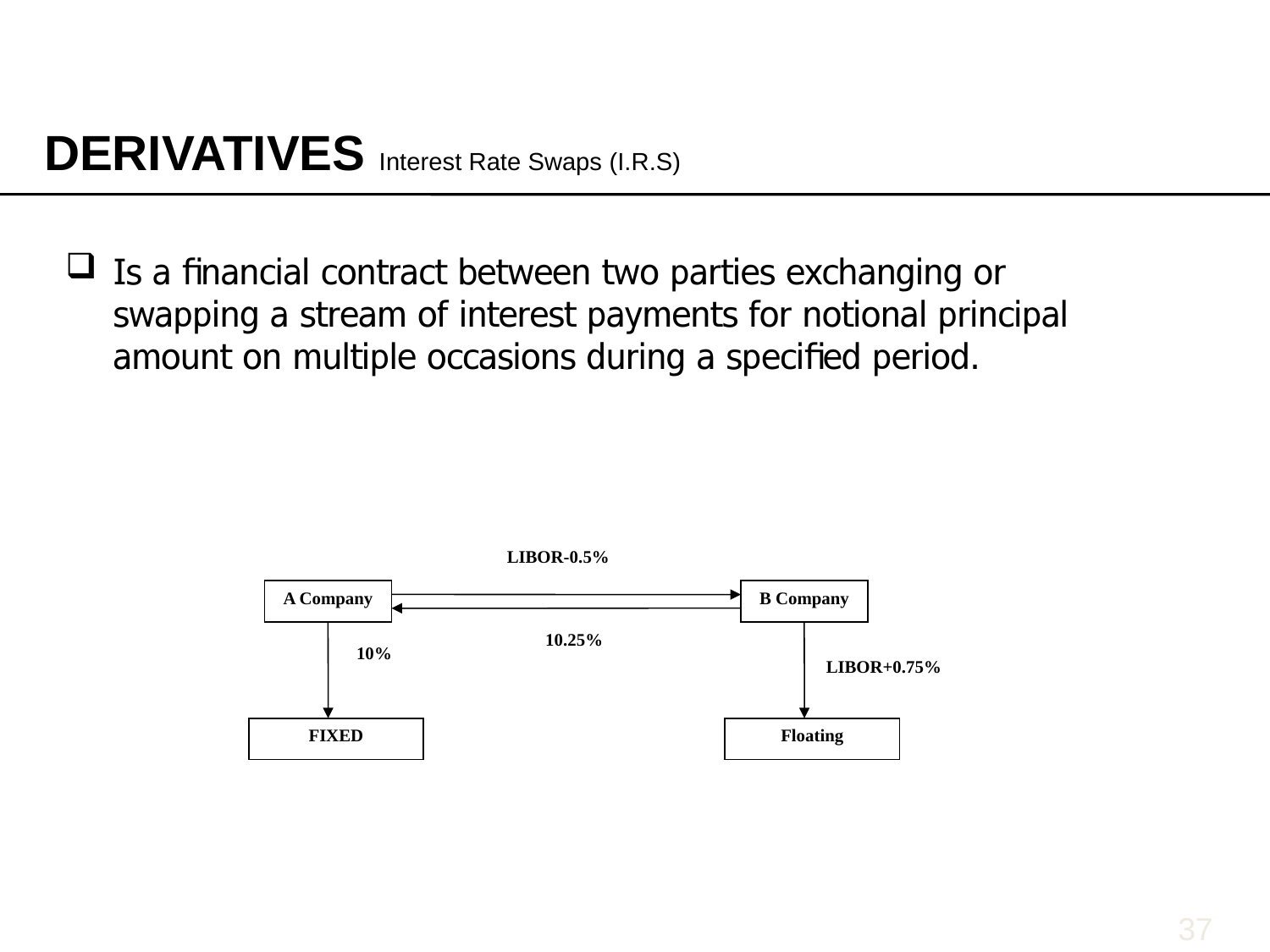

DERIVATIVES Interest Rate Swaps (I.R.S)

Is a financial contract between two parties exchanging or swapping a stream of interest payments for notional principal amount on multiple occasions during a specified period.

LIBOR-0.5%
A Company
B Company

10.25%

LIBOR+0.75%

FIXED
Floating
10%
37